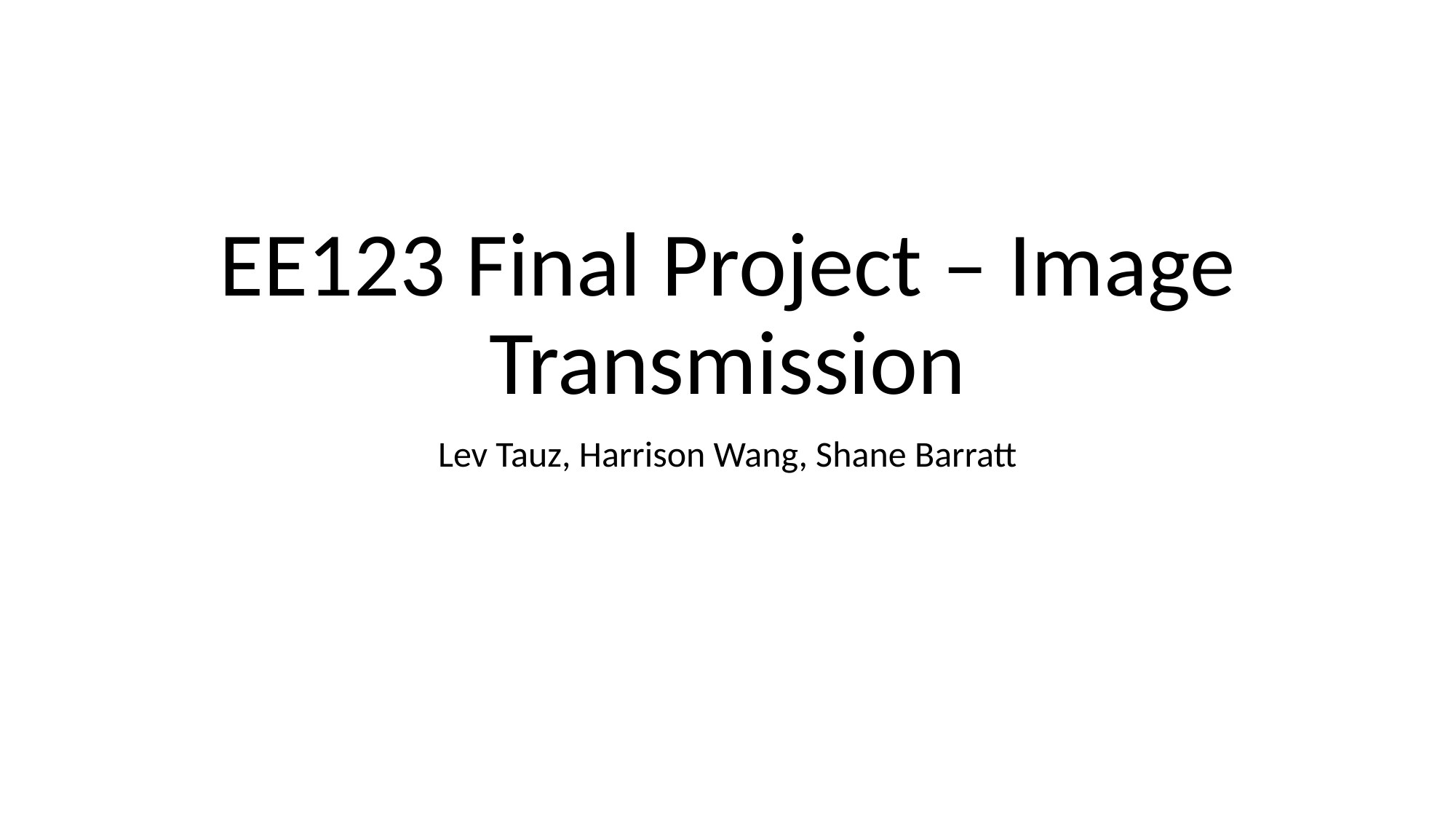

# EE123 Final Project – Image Transmission
Lev Tauz, Harrison Wang, Shane Barratt